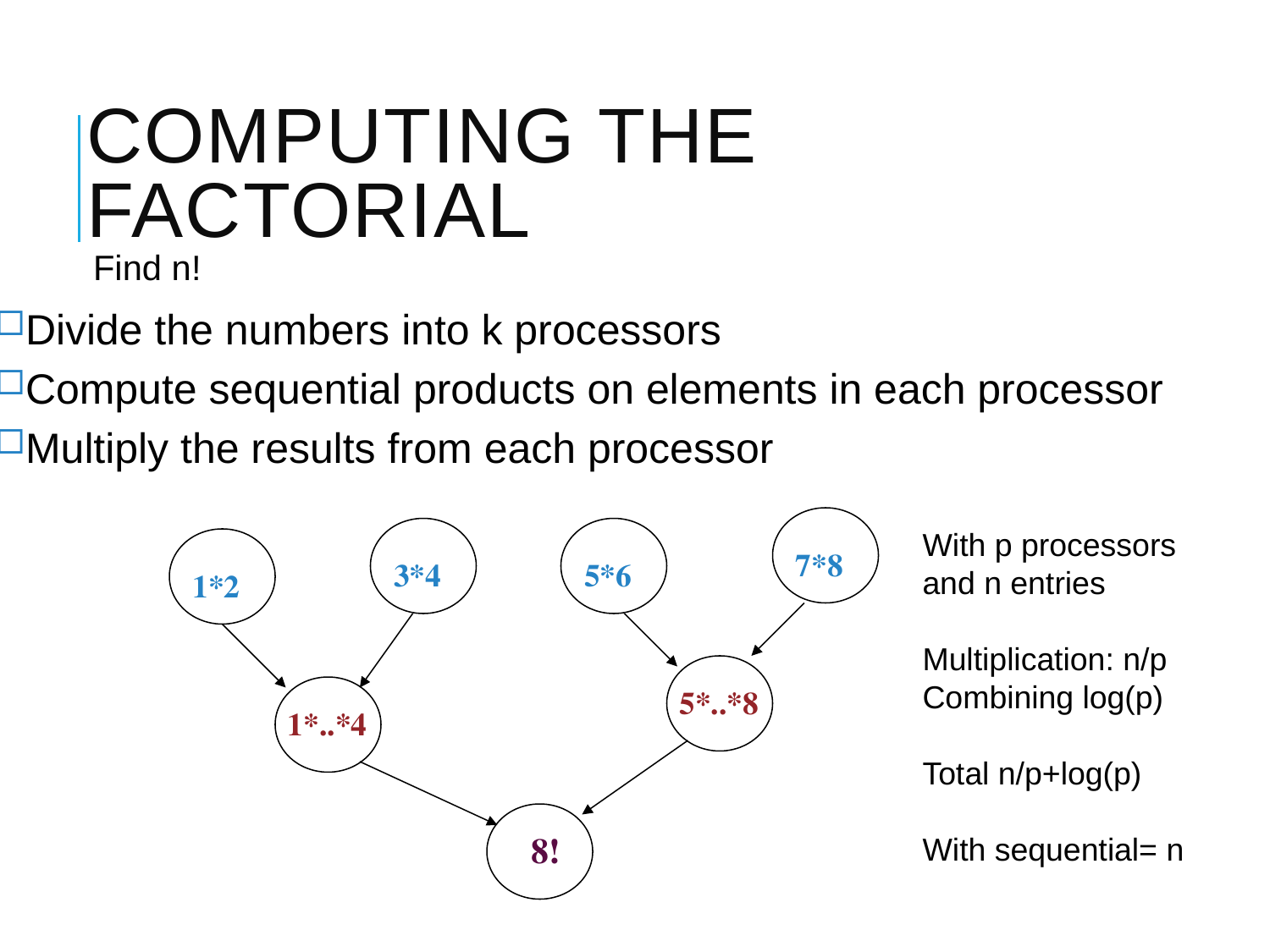

# Computing the Factorial
Find n!
Divide the numbers into k processors
Compute sequential products on elements in each processor
Multiply the results from each processor

7*8

3*4

5*6

1*2

5*..*8
1*..*4

8!
With p processors  and n entries

Multiplication: n/p
Combining log(p)

Total n/p+log(p)

With sequential= n